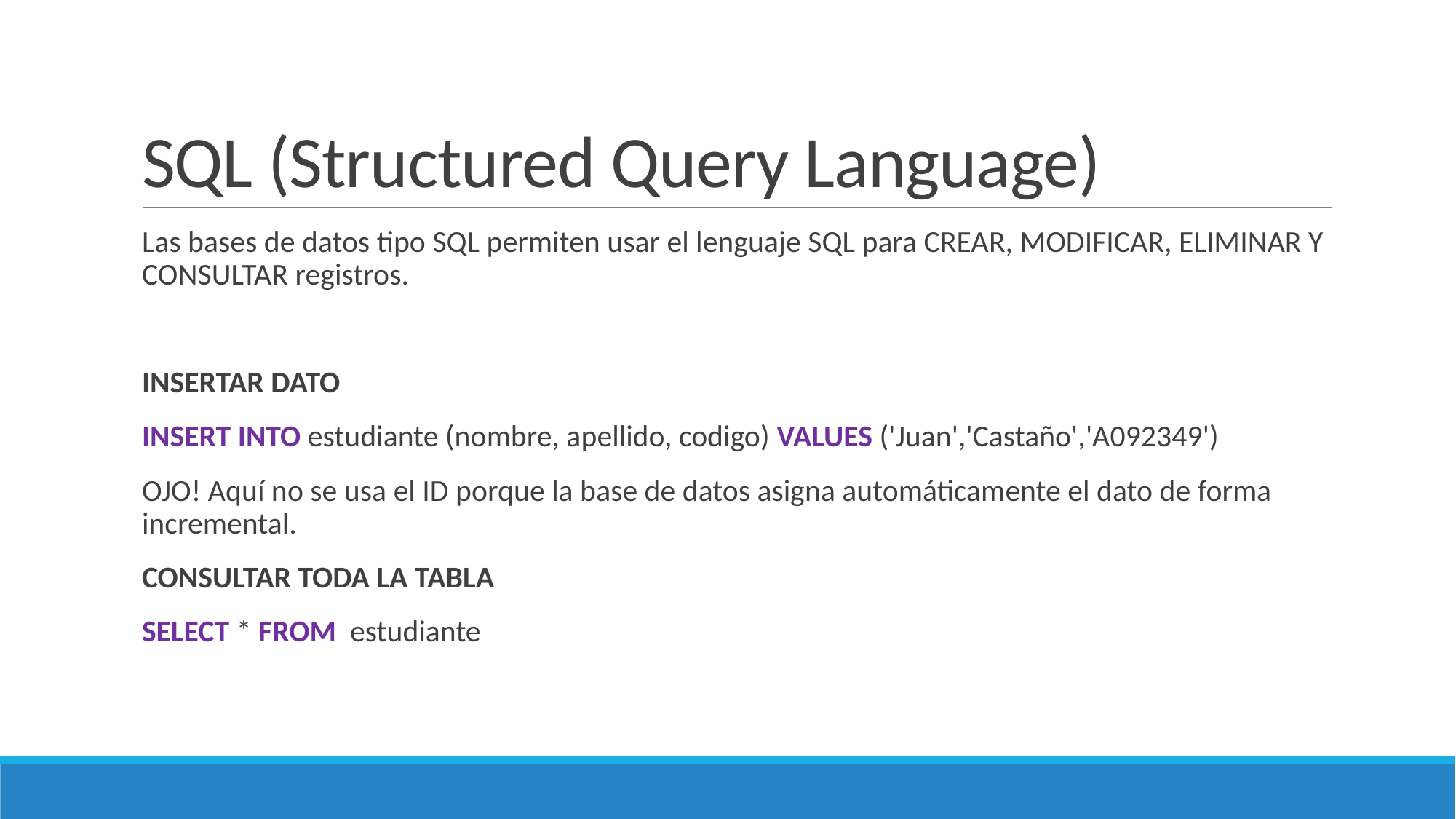

# SQL (Structured Query Language)
Las bases de datos tipo SQL permiten usar el lenguaje SQL para CREAR, MODIFICAR, ELIMINAR Y CONSULTAR registros.

INSERTAR DATO
INSERT INTO estudiante (nombre, apellido, codigo) VALUES ('Juan','Castaño','A092349')
OJO! Aquí no se usa el ID porque la base de datos asigna automáticamente el dato de forma incremental.
CONSULTAR TODA LA TABLA
SELECT * FROM  estudiante